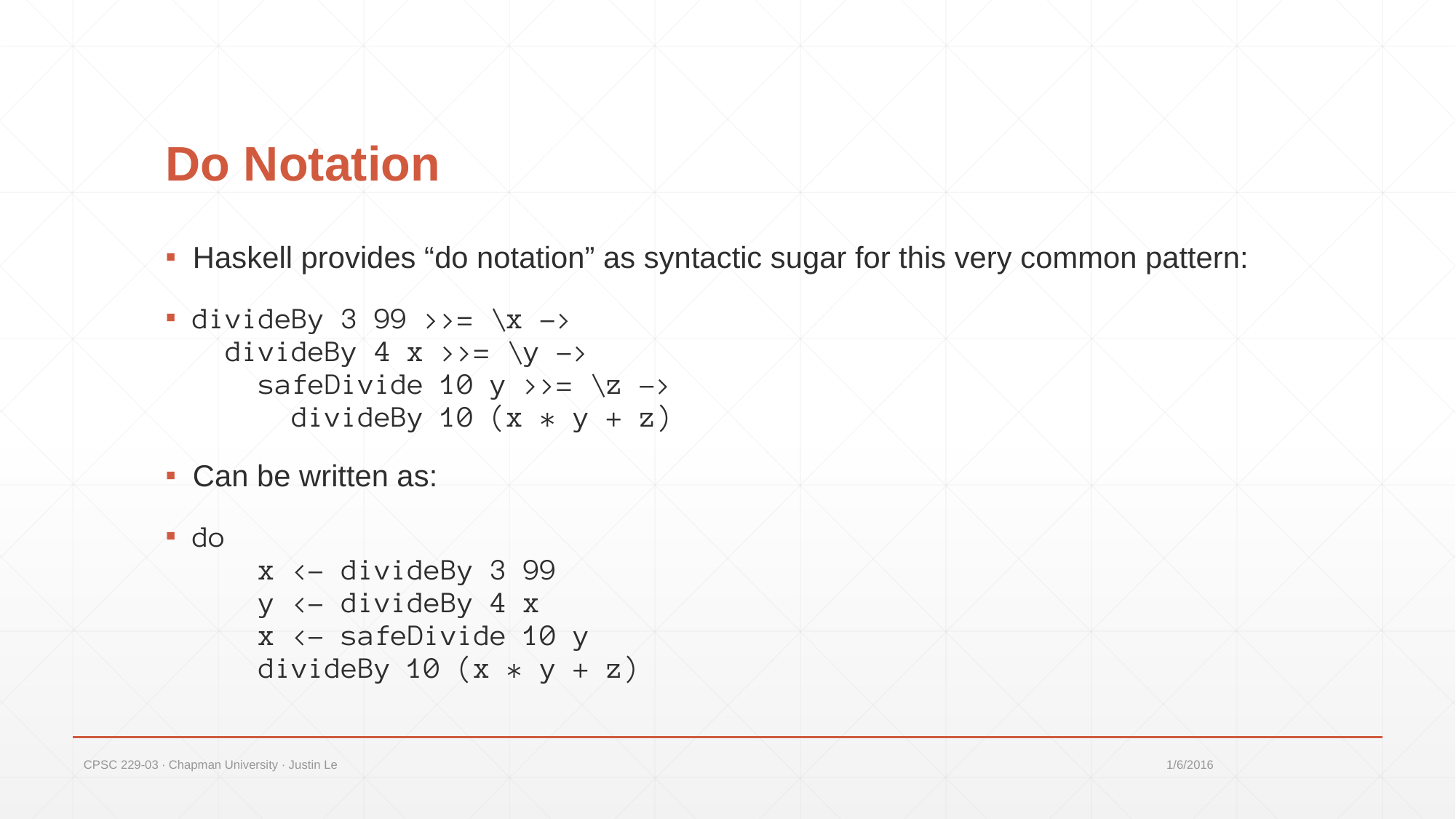

# Do Notation
Haskell provides “do notation” as syntactic sugar for this very common pattern:
divideBy 3 99 >>= \x ->
  divideBy 4 x >>= \y ->
    safeDivide 10 y >>= \z ->
      divideBy 10 (x * y + z)
Can be written as:
do
    x <- divideBy 3 99
    y <- divideBy 4 x
    x <- safeDivide 10 y
    divideBy 10 (x * y + z)
CPSC 229-03 ∙ Chapman University ∙ Justin Le
1/6/2016